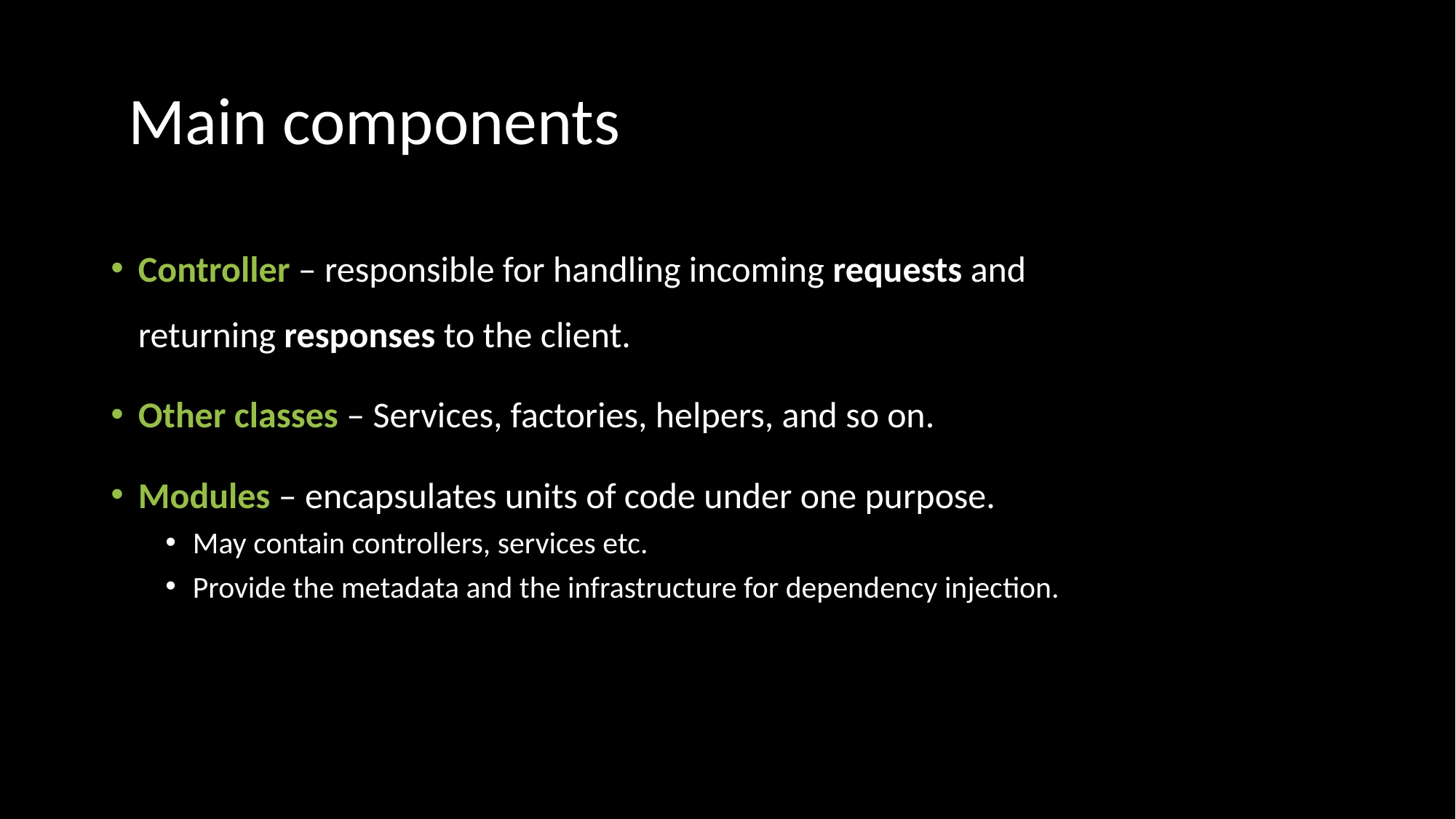

# Main components
Controller – responsible for handling incoming requests and returning responses to the client.
Other classes – Services, factories, helpers, and so on.
Modules – encapsulates units of code under one purpose.
May contain controllers, services etc.
Provide the metadata and the infrastructure for dependency injection.